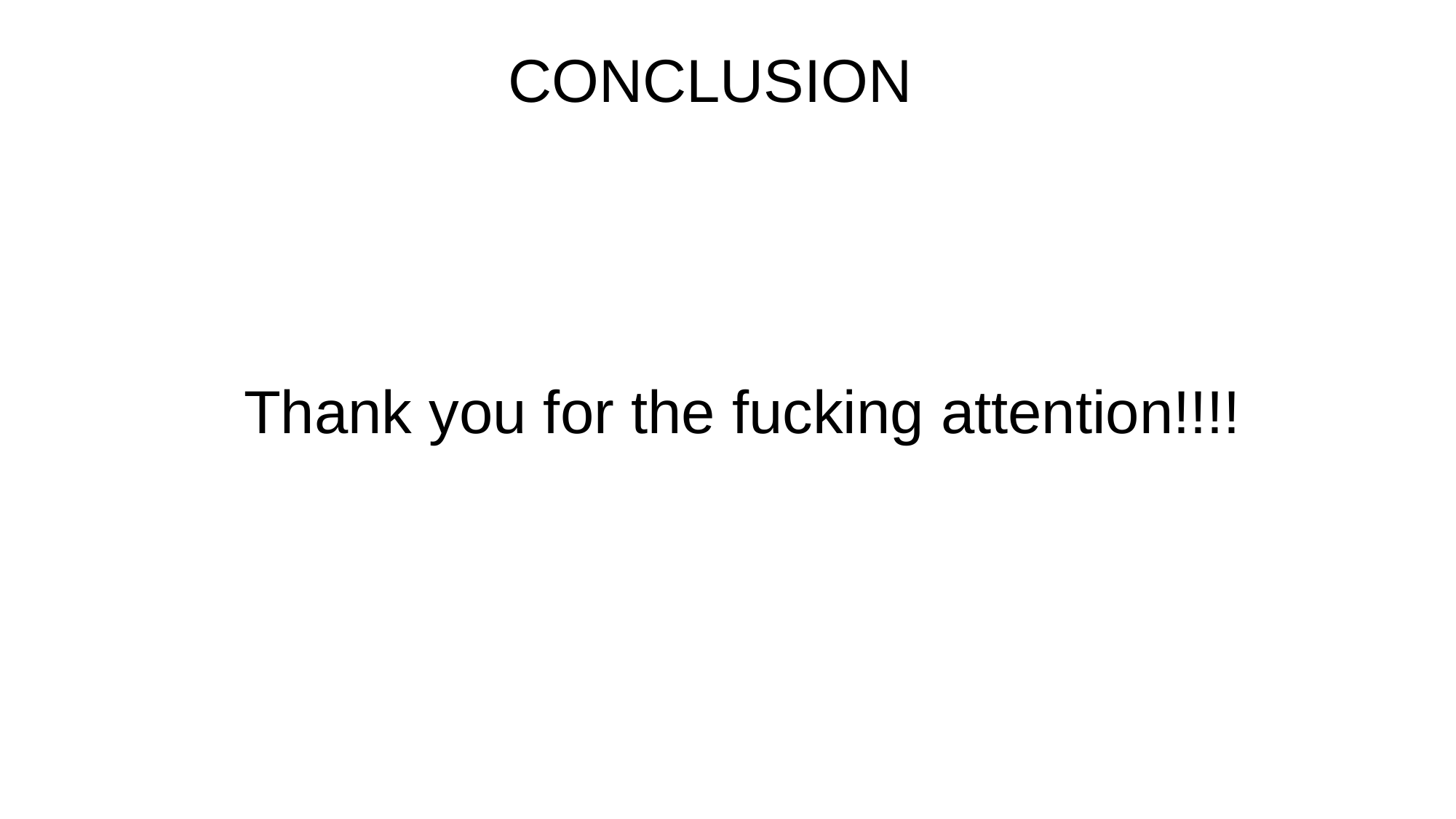

CONCLUSION
Thank you for the fucking attention!!!!